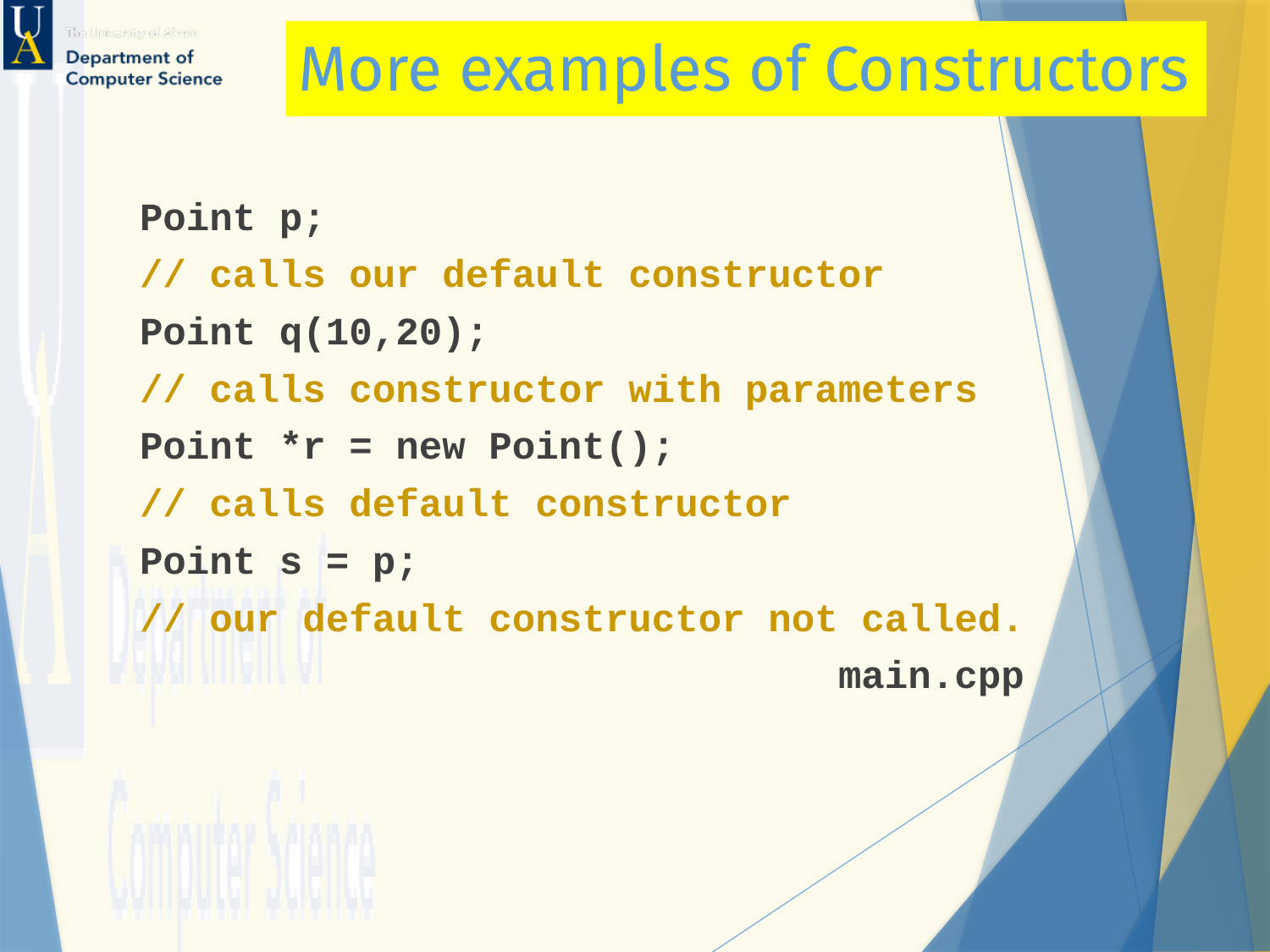

# More examples of Constructors
Point p;
// calls our default constructor
Point q(10,20);
// calls constructor with parameters
Point *r = new Point();
// calls default constructor
Point s = p;
// our default constructor not called.
                              main.cpp